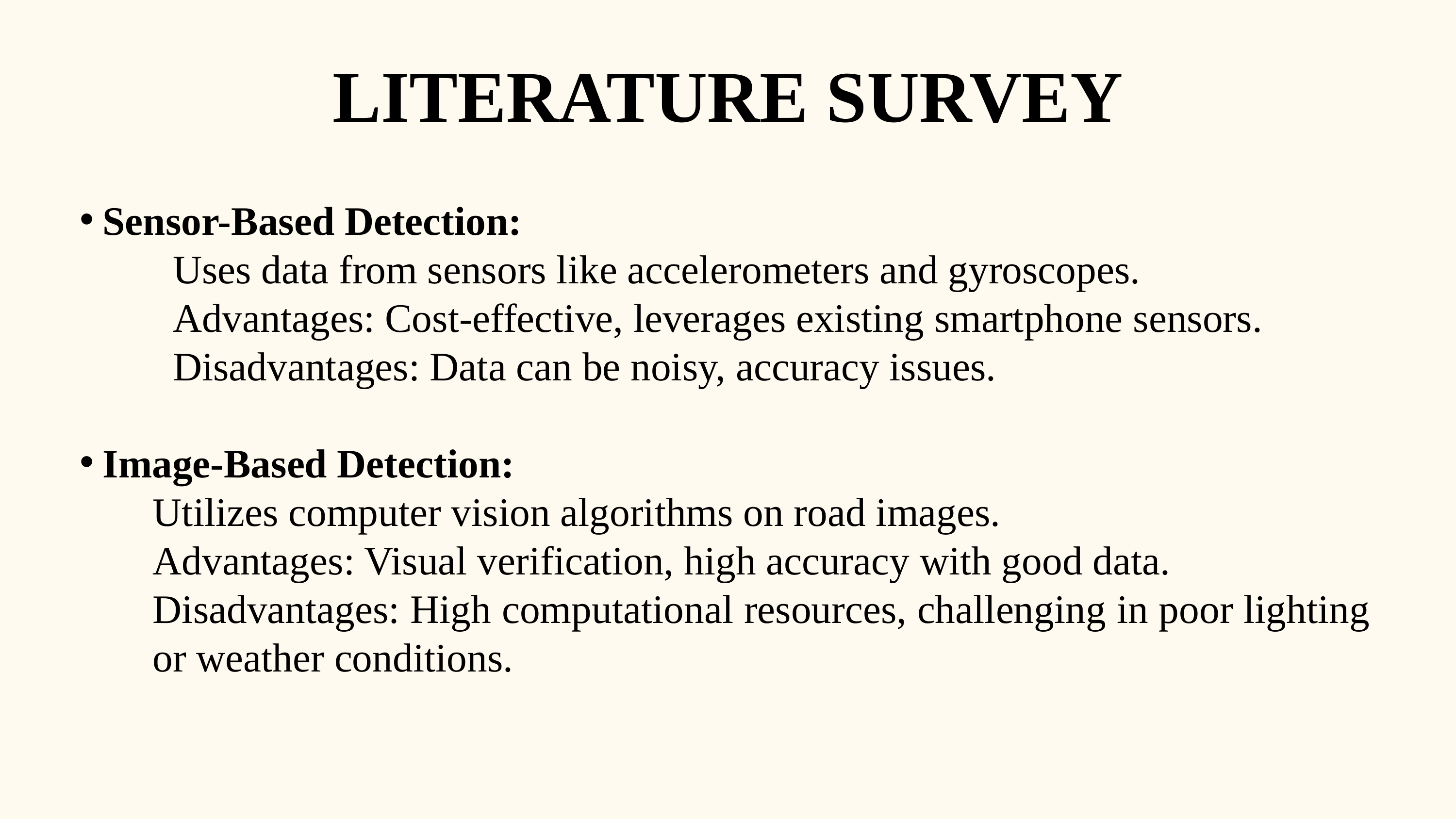

LITERATURE SURVEY
Sensor-Based Detection:
    	  Uses data from sensors like accelerometers and gyroscopes.
  	  Advantages: Cost-effective, leverages existing smartphone sensors.
   	  Disadvantages: Data can be noisy, accuracy issues.

Image-Based Detection:
	Utilizes computer vision algorithms on road images.
	Advantages: Visual verification, high accuracy with good data.
	Disadvantages: High computational resources, challenging in poor lighting     	or weather conditions.